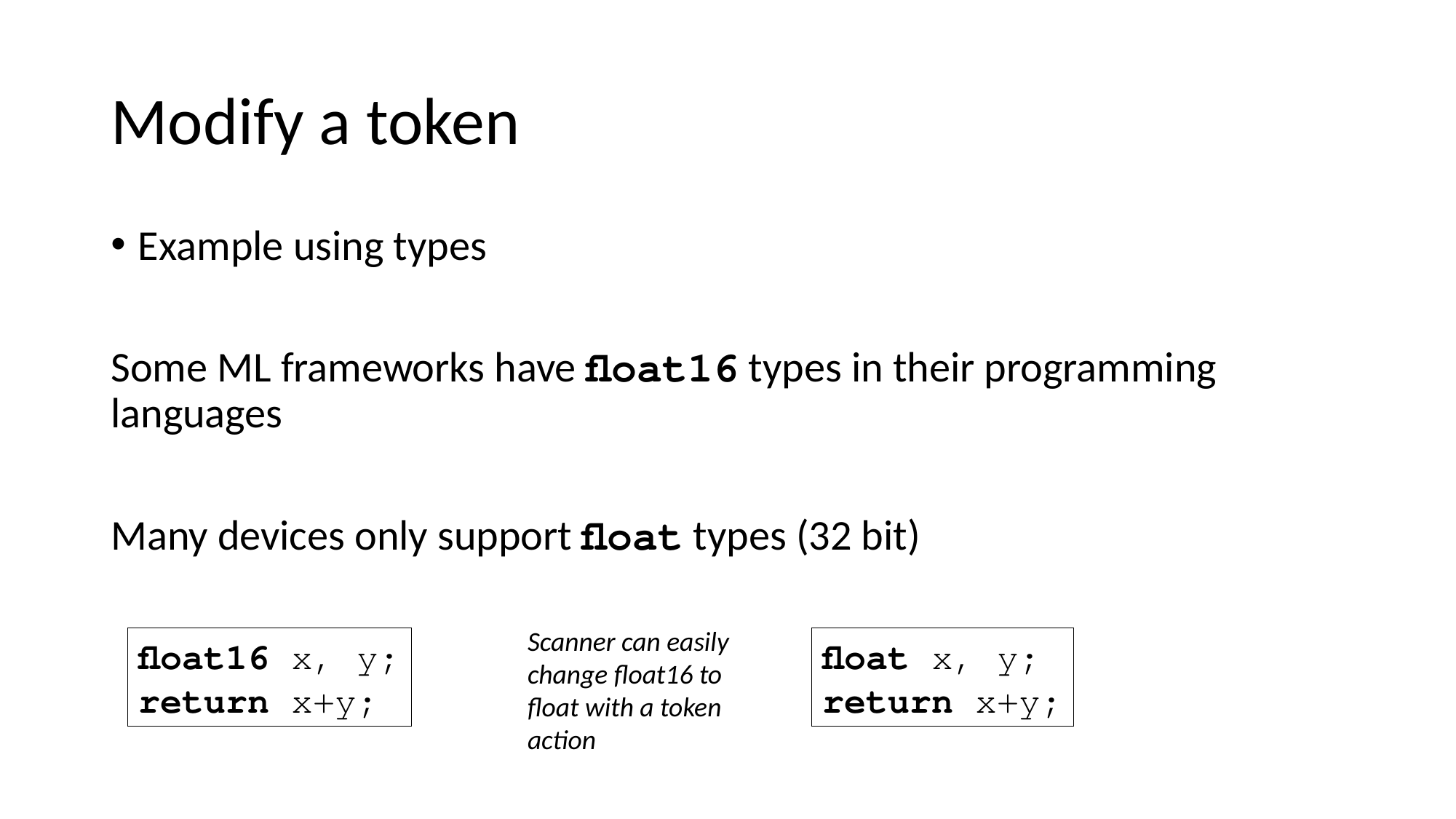

# Modify a token
Example using types

Some ML frameworks have float16 types in their programming languages

Many devices only support float types (32 bit)

Scanner can easily
change float16 to
float with a token
action
float16 x, y;
return x+y;
float x, y;
return x+y;